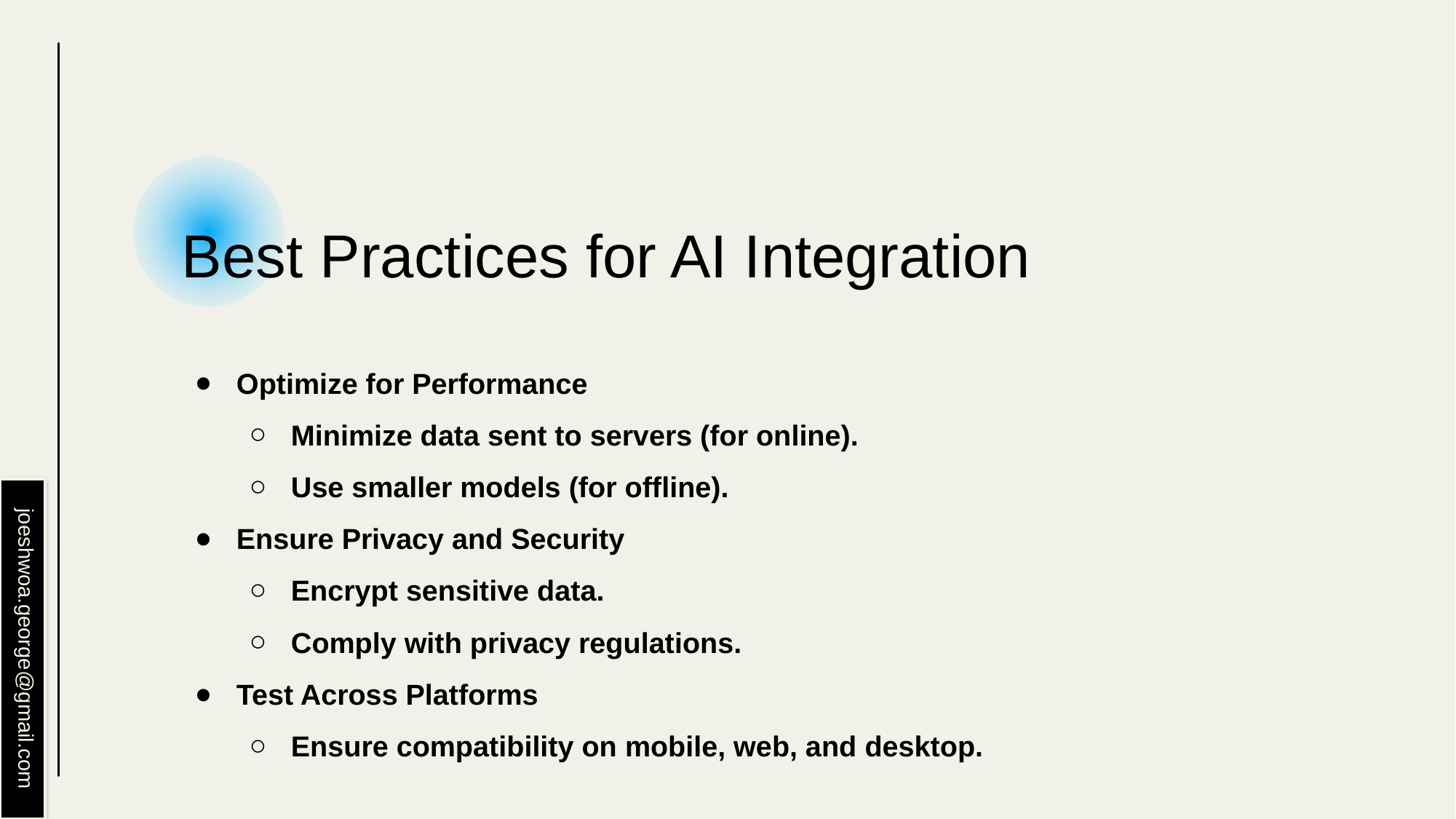

# Best Practices for AI Integration
Optimize for Performance
Minimize data sent to servers (for online).
Use smaller models (for offline).
Ensure Privacy and Security
Encrypt sensitive data.
Comply with privacy regulations.
Test Across Platforms
Ensure compatibility on mobile, web, and desktop.
joeshwoa.george@gmail.com